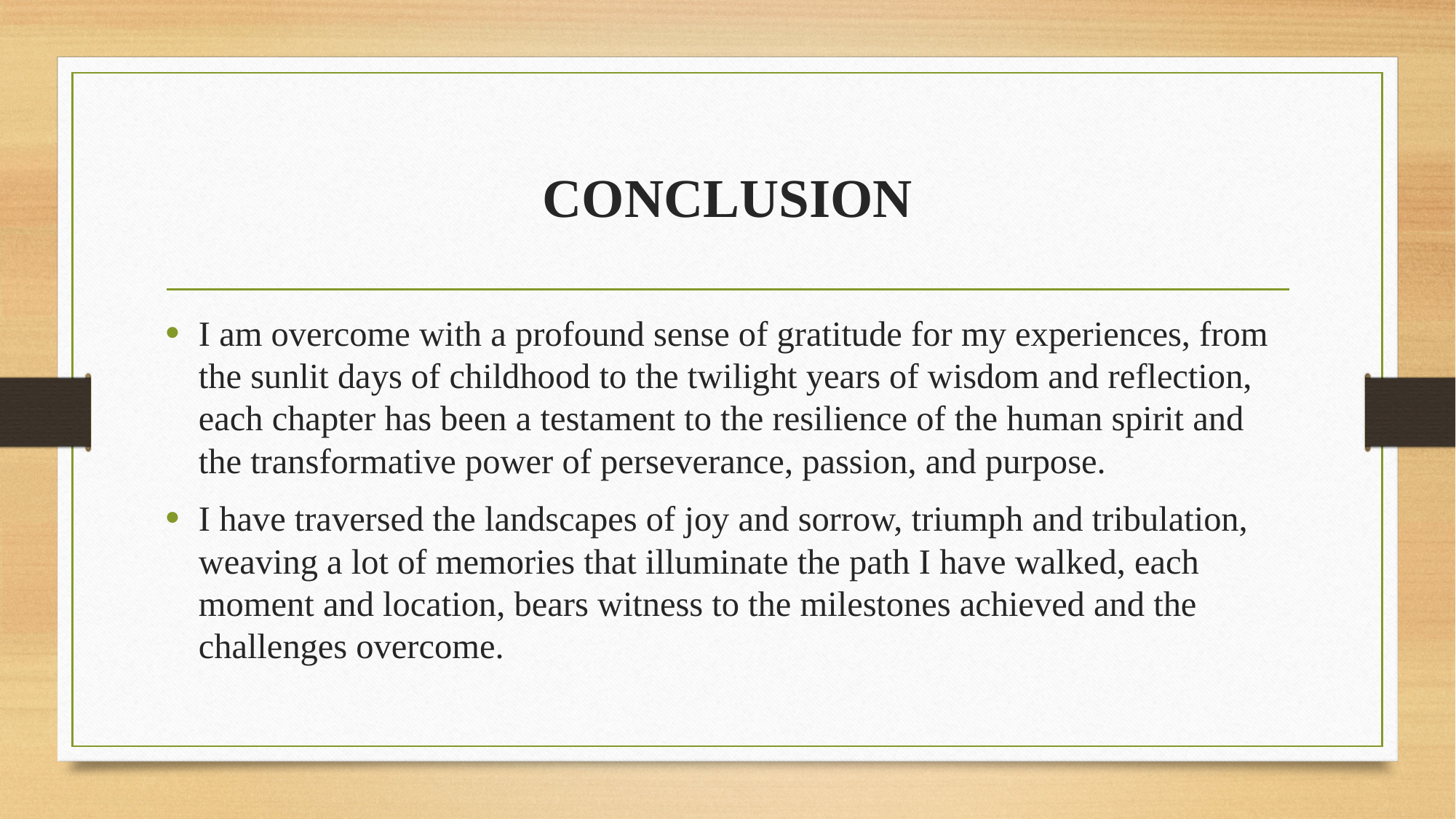

# CONCLUSION
I am overcome with a profound sense of gratitude for my experiences, from the sunlit days of childhood to the twilight years of wisdom and reflection, each chapter has been a testament to the resilience of the human spirit and the transformative power of perseverance, passion, and purpose.
I have traversed the landscapes of joy and sorrow, triumph and tribulation, weaving a lot of memories that illuminate the path I have walked, each moment and location, bears witness to the milestones achieved and the challenges overcome.